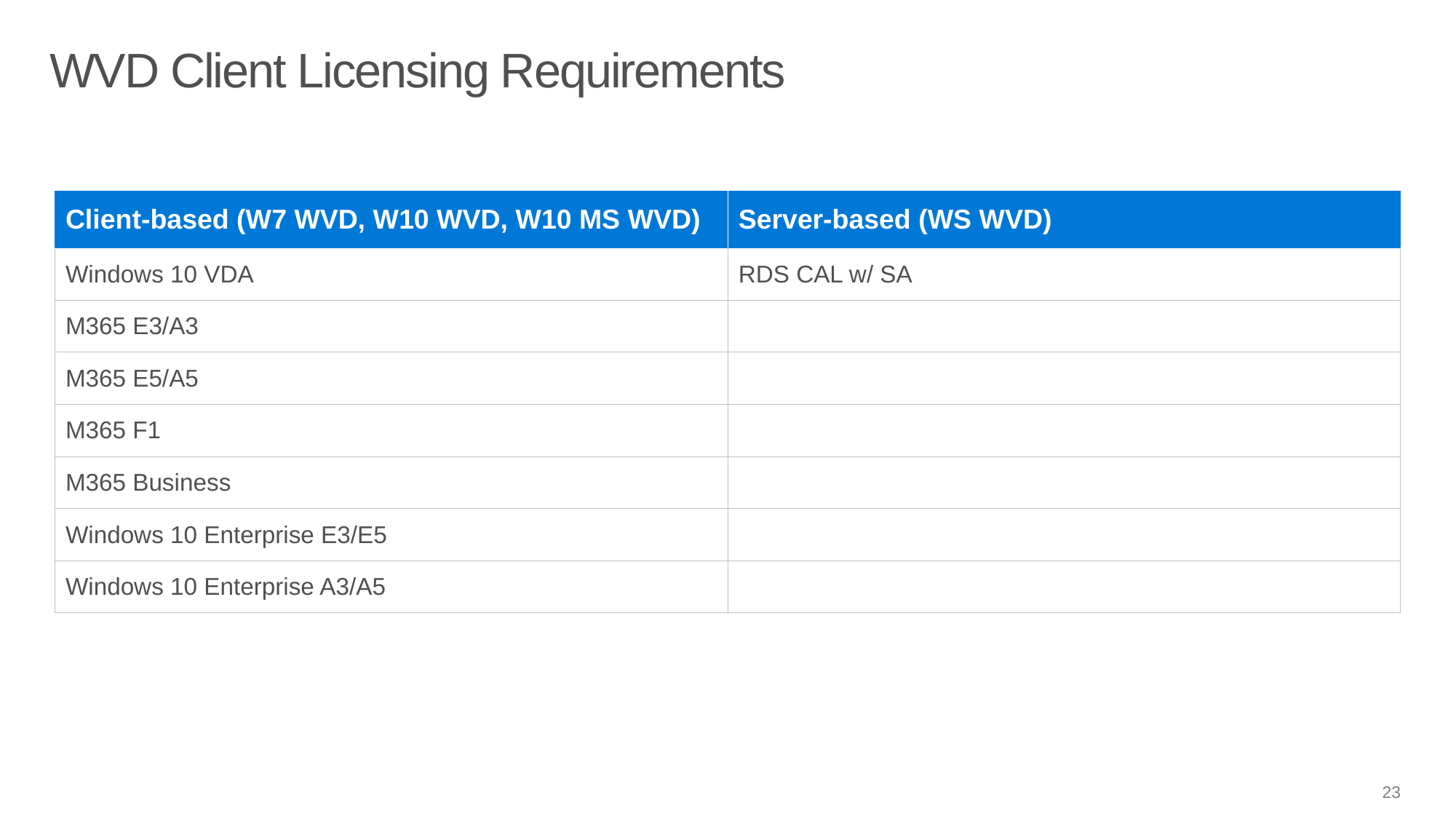

# WVD Client Licensing Requirements
| Client-based (W7 WVD, W10 WVD, W10 MS WVD) | Server-based (WS WVD) |
| --- | --- |
| Windows 10 VDA | RDS CAL w/ SA |
| M365 E3/A3 |  |
| M365 E5/A5 |  |
| M365 F1 |  |
| M365 Business |  |
| Windows 10 Enterprise E3/E5 |  |
| Windows 10 Enterprise A3/A5 |  |
23